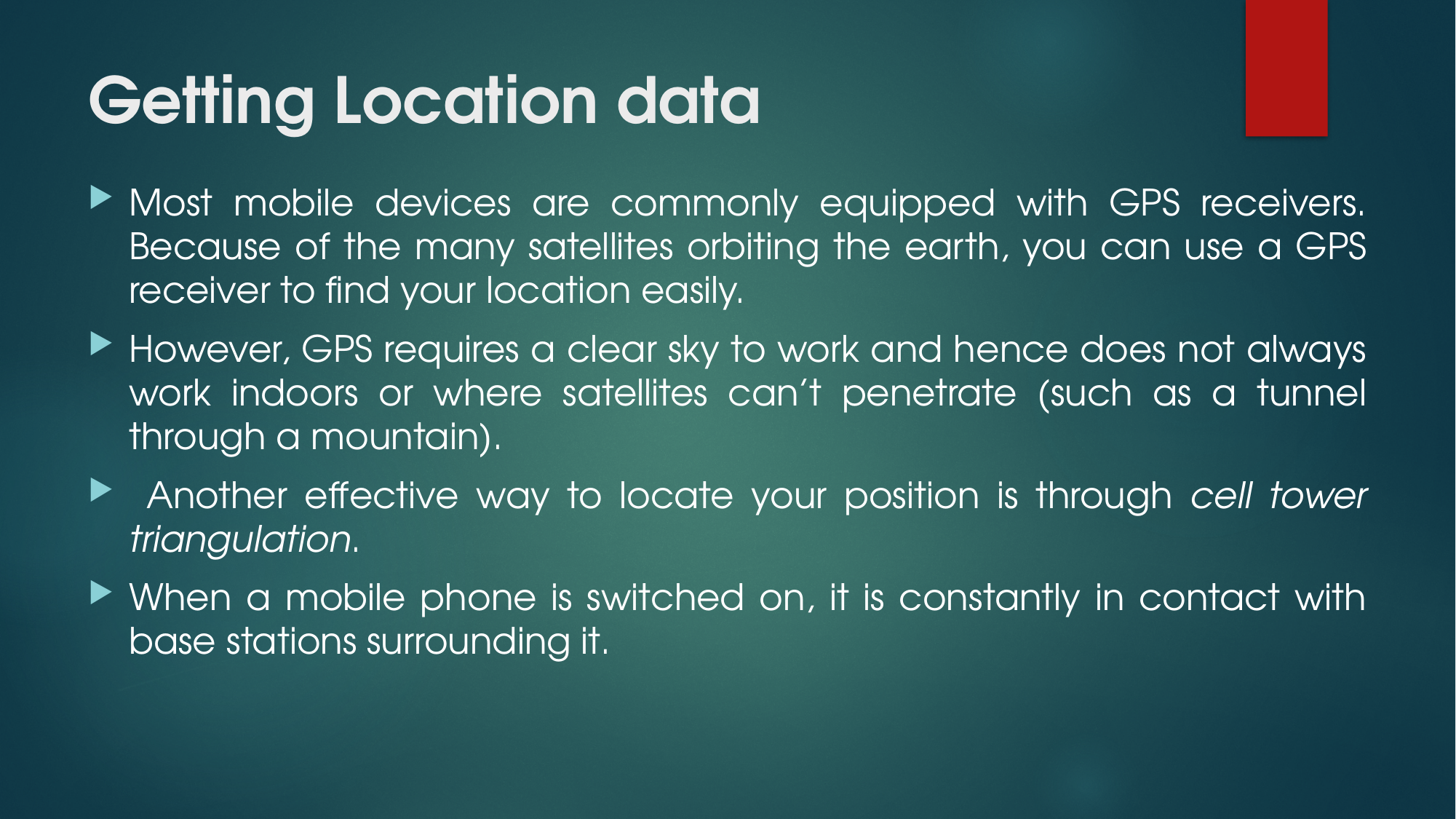

# Getting Location data
Most mobile devices are commonly equipped with GPS receivers. Because of the many satellites orbiting the earth, you can use a GPS receiver to find your location easily.
However, GPS requires a clear sky to work and hence does not always work indoors or where satellites can’t penetrate (such as a tunnel through a mountain).
 Another effective way to locate your position is through cell tower triangulation.
When a mobile phone is switched on, it is constantly in contact with base stations surrounding it.